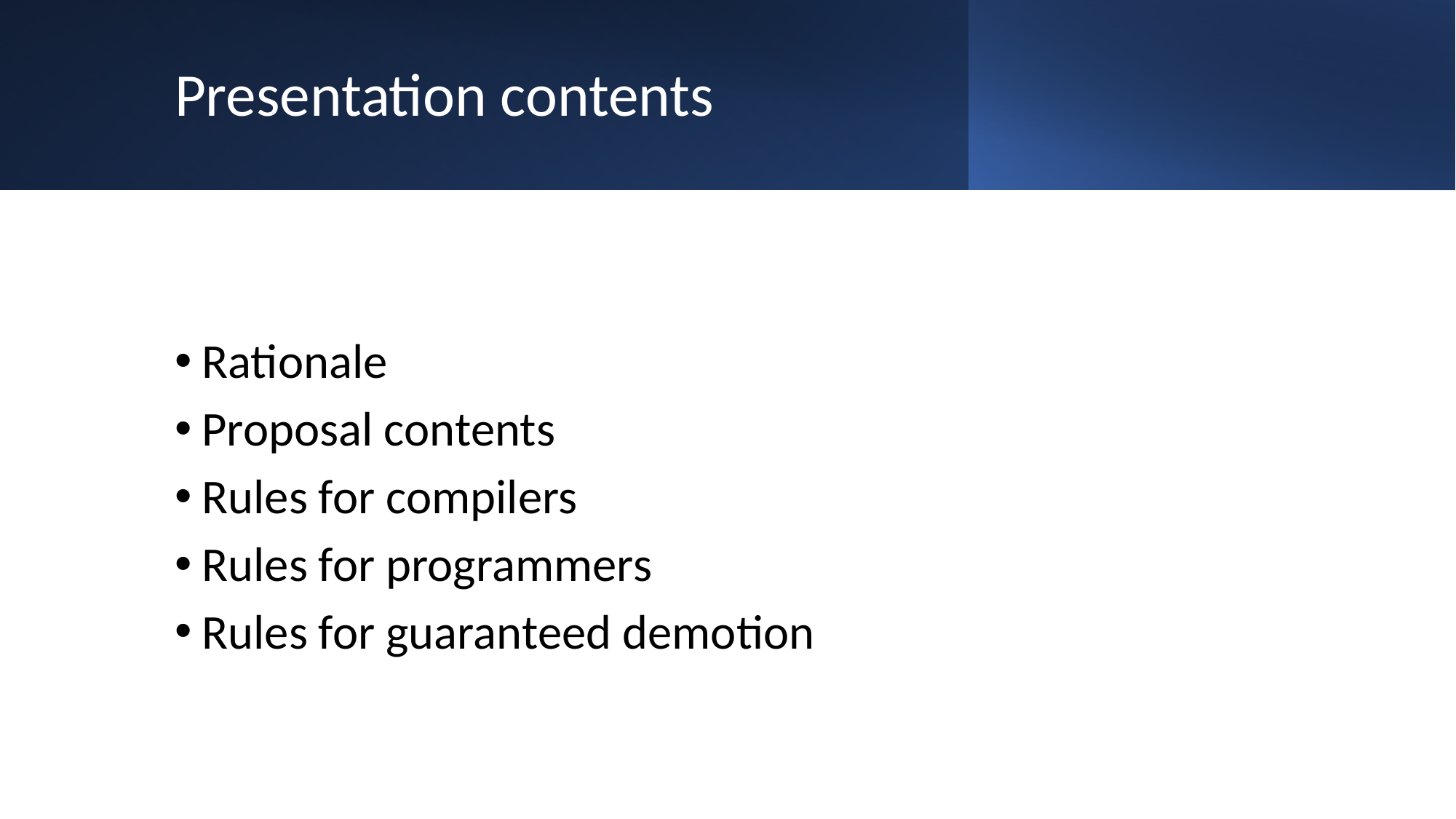

# Presentation contents
Rationale
Proposal contents
Rules for compilers
Rules for programmers
Rules for guaranteed demotion